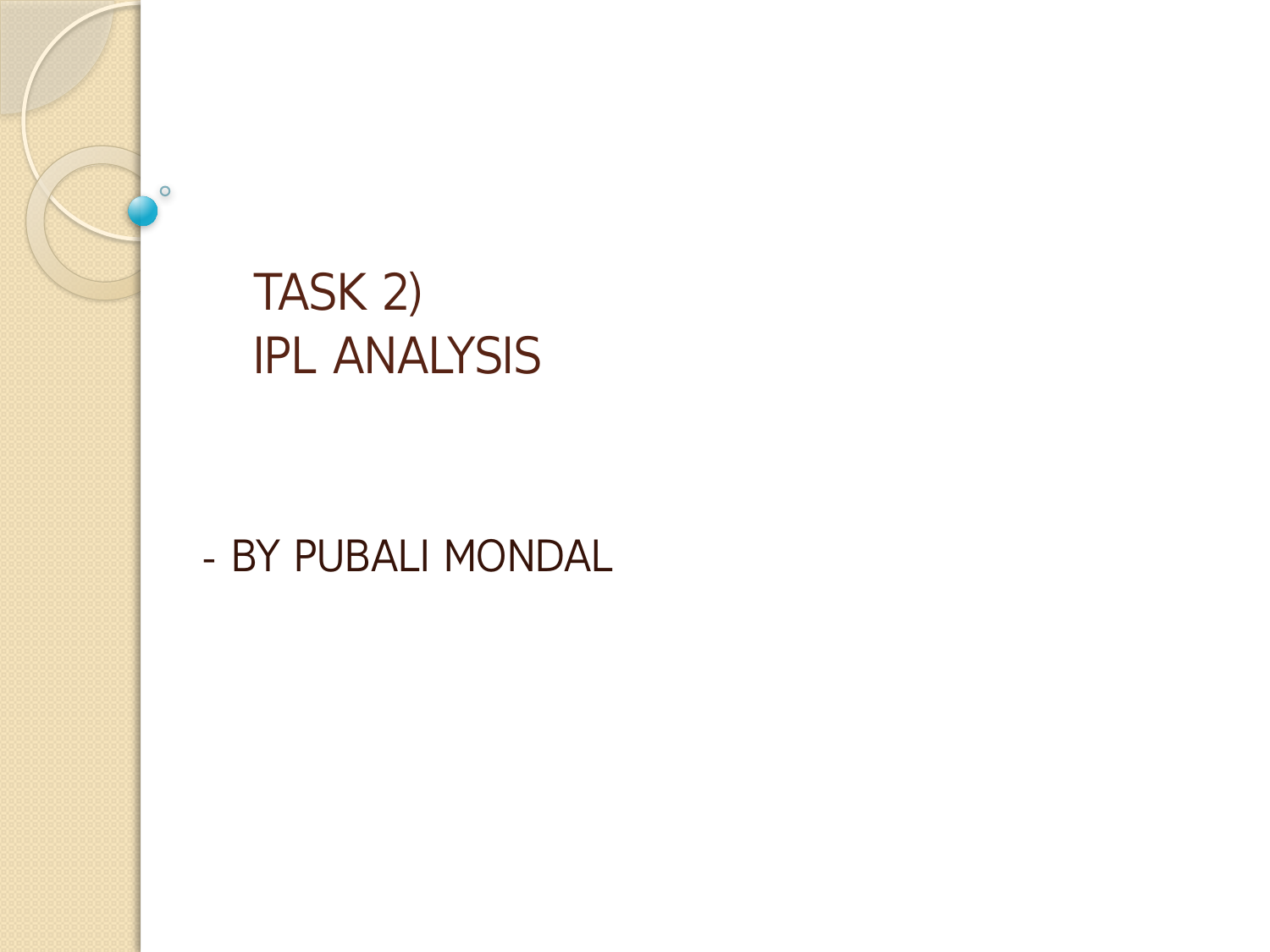

# TASK 2) IPL ANALYSIS
- BY PUBALI MONDAL